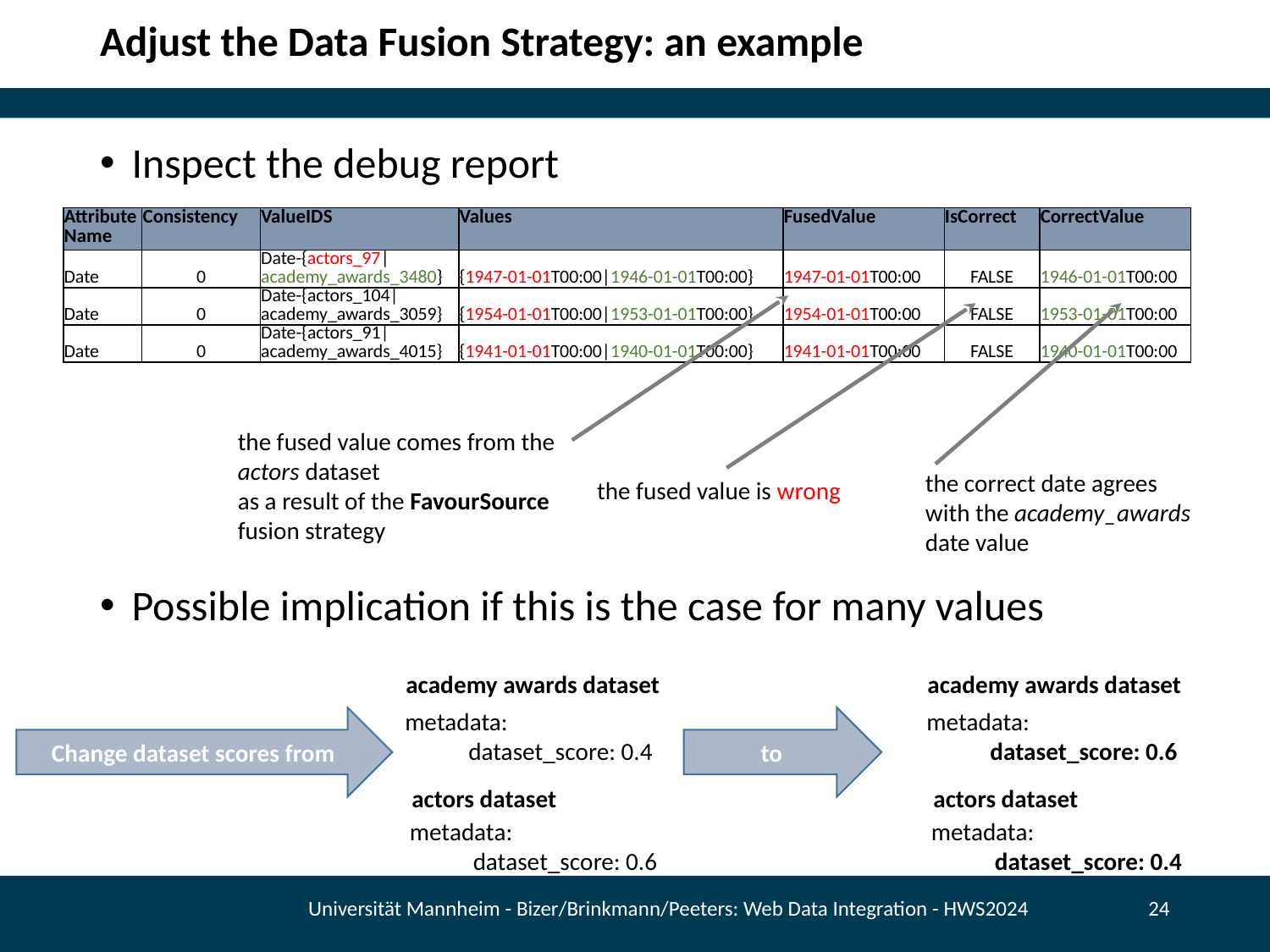

# Adjust the Data Fusion Strategy: an example
Inspect the debug report

Possible implication if this is the case for many values
| AttributeName | Consistency | ValueIDS | Values | FusedValue | IsCorrect | CorrectValue |
| --- | --- | --- | --- | --- | --- | --- |
| Date | 0 | Date-{actors\_97| academy\_awards\_3480} | {1947-01-01T00:00|1946-01-01T00:00} | 1947-01-01T00:00 | FALSE | 1946-01-01T00:00 |
| Date | 0 | Date-{actors\_104| academy\_awards\_3059} | {1954-01-01T00:00|1953-01-01T00:00} | 1954-01-01T00:00 | FALSE | 1953-01-01T00:00 |
| Date | 0 | Date-{actors\_91| academy\_awards\_4015} | {1941-01-01T00:00|1940-01-01T00:00} | 1941-01-01T00:00 | FALSE | 1940-01-01T00:00 |
the fused value comes from the actors dataset
as a result of the FavourSource fusion strategy

the correct date agrees with the academy_awards date value
the fused value is wrong
academy awards dataset
metadata:
dataset_score: 0.4
actors dataset
metadata:
dataset_score: 0.6
academy awards dataset
metadata:
dataset_score: 0.6
actors dataset
metadata:
dataset_score: 0.4
Change dataset scores from
to
Universität Mannheim - Bizer/Brinkmann/Peeters: Web Data Integration - HWS2024
24